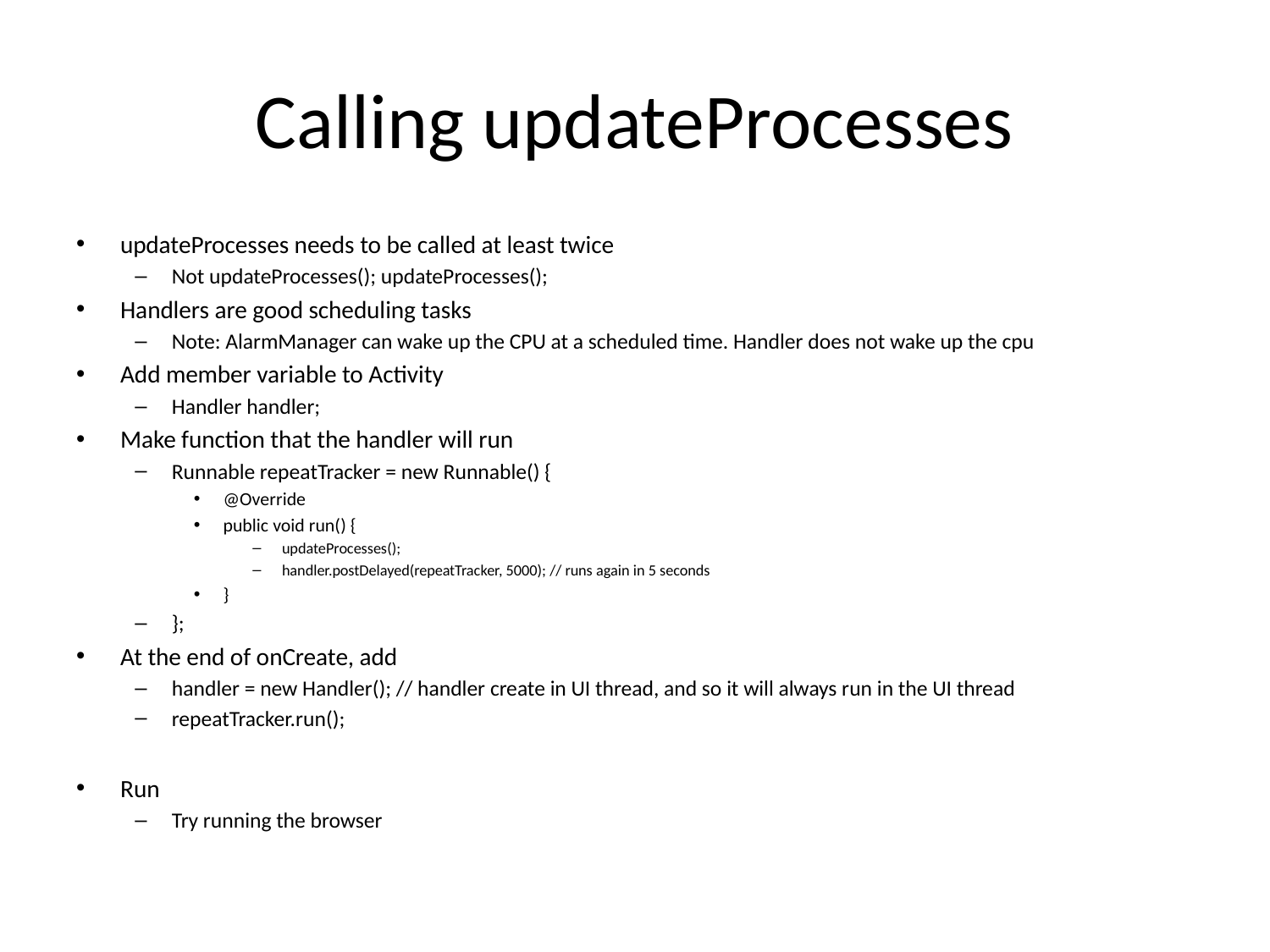

# Calling updateProcesses
updateProcesses needs to be called at least twice
Not updateProcesses(); updateProcesses();
Handlers are good scheduling tasks
Note: AlarmManager can wake up the CPU at a scheduled time. Handler does not wake up the cpu
Add member variable to Activity
Handler handler;
Make function that the handler will run
Runnable repeatTracker = new Runnable() {
@Override
public void run() {
updateProcesses();
handler.postDelayed(repeatTracker, 5000); // runs again in 5 seconds
}
};
At the end of onCreate, add
handler = new Handler(); // handler create in UI thread, and so it will always run in the UI thread
repeatTracker.run();

Run
Try running the browser